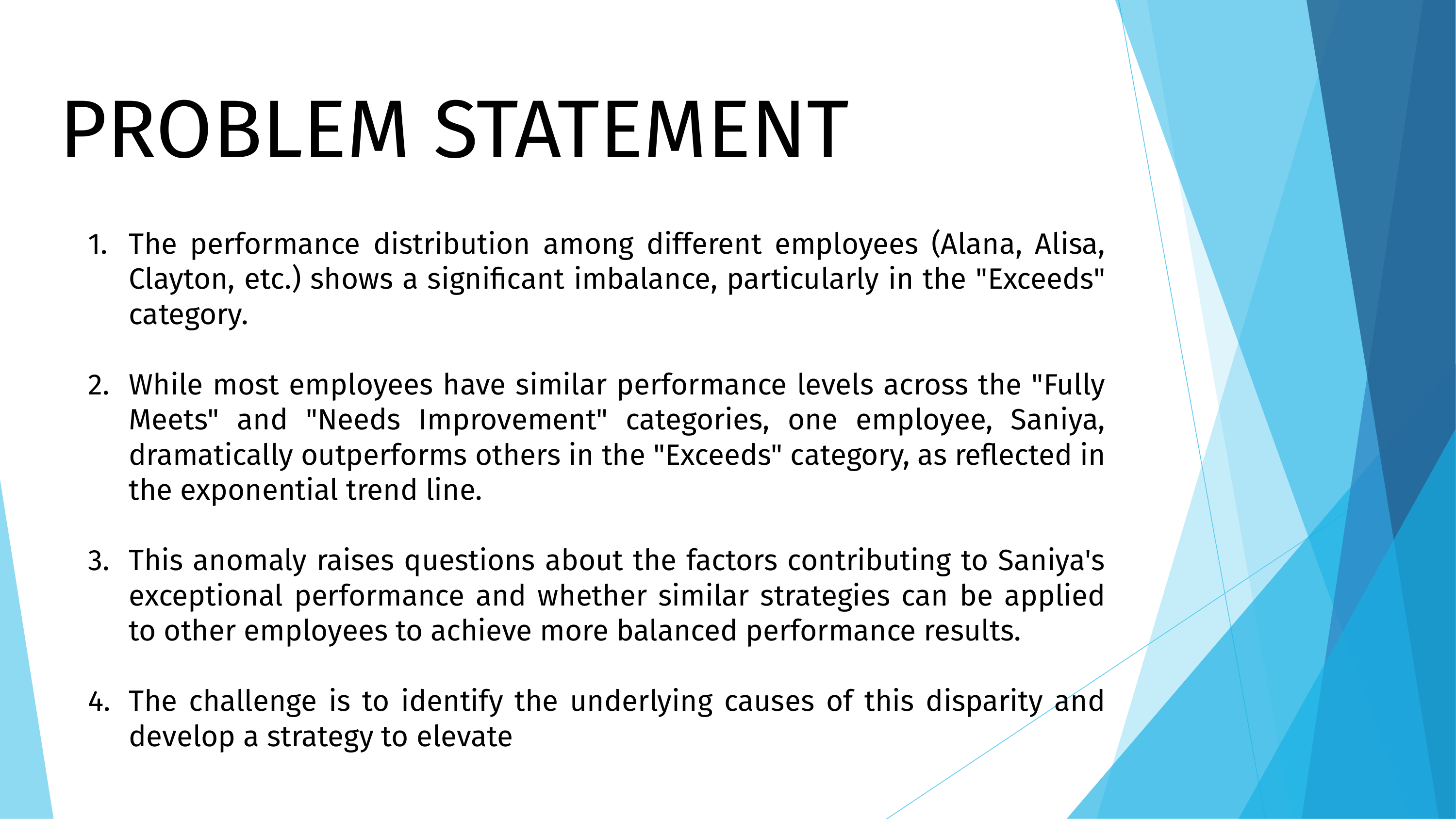

PROBLEM STATEMENT
The performance distribution among different employees (Alana, Alisa, Clayton, etc.) shows a significant imbalance, particularly in the "Exceeds" category.

While most employees have similar performance levels across the "Fully Meets" and "Needs Improvement" categories, one employee, Saniya, dramatically outperforms others in the "Exceeds" category, as reflected in the exponential trend line.

This anomaly raises questions about the factors contributing to Saniya's exceptional performance and whether similar strategies can be applied to other employees to achieve more balanced performance results.

The challenge is to identify the underlying causes of this disparity and develop a strategy to elevate